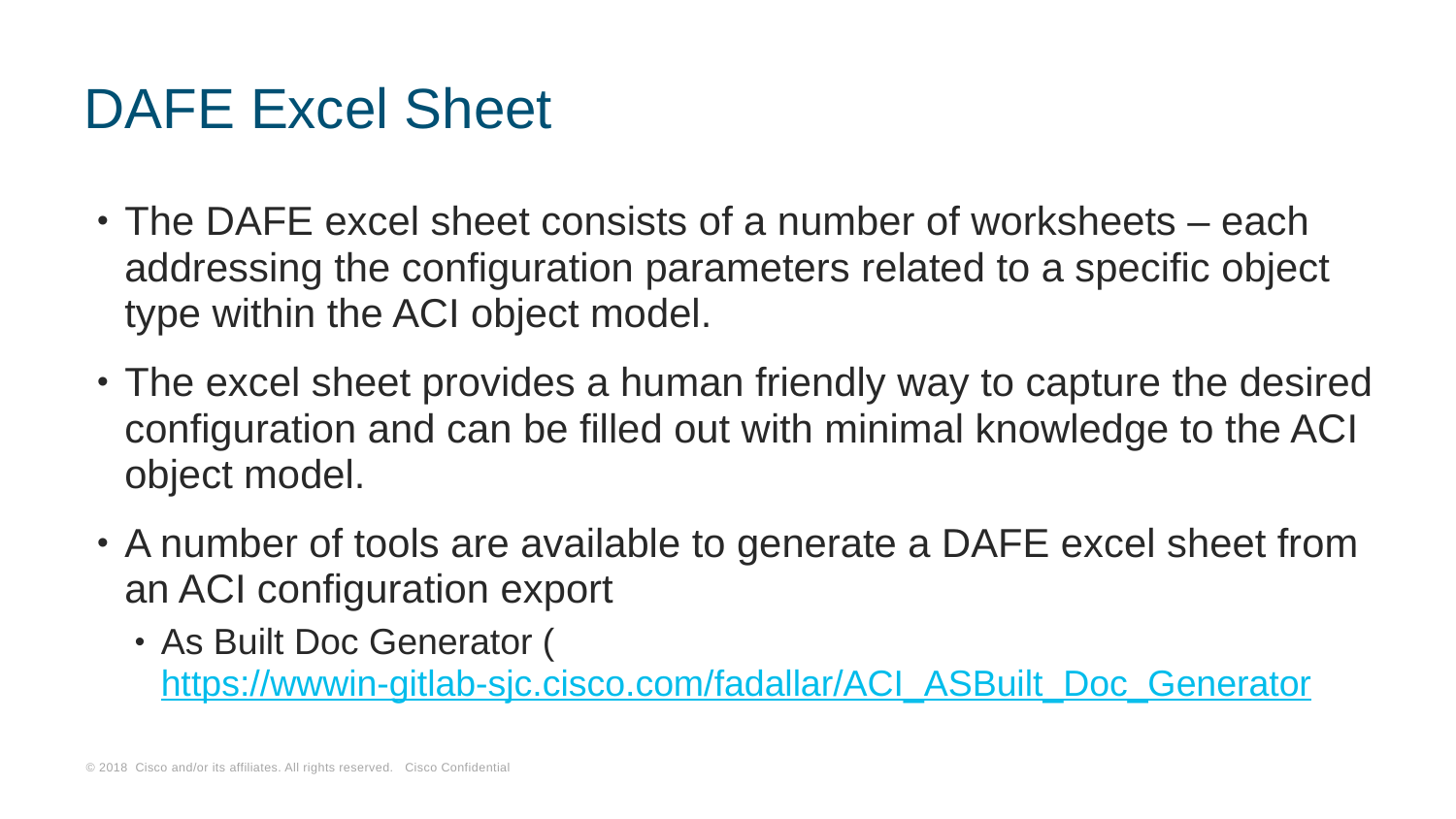

# DAFE Excel Sheet
The DAFE excel sheet consists of a number of worksheets – each addressing the configuration parameters related to a specific object type within the ACI object model.
The excel sheet provides a human friendly way to capture the desired configuration and can be filled out with minimal knowledge to the ACI object model.
A number of tools are available to generate a DAFE excel sheet from an ACI configuration export
As Built Doc Generator (https://wwwin-gitlab-sjc.cisco.com/fadallar/ACI_ASBuilt_Doc_Generator